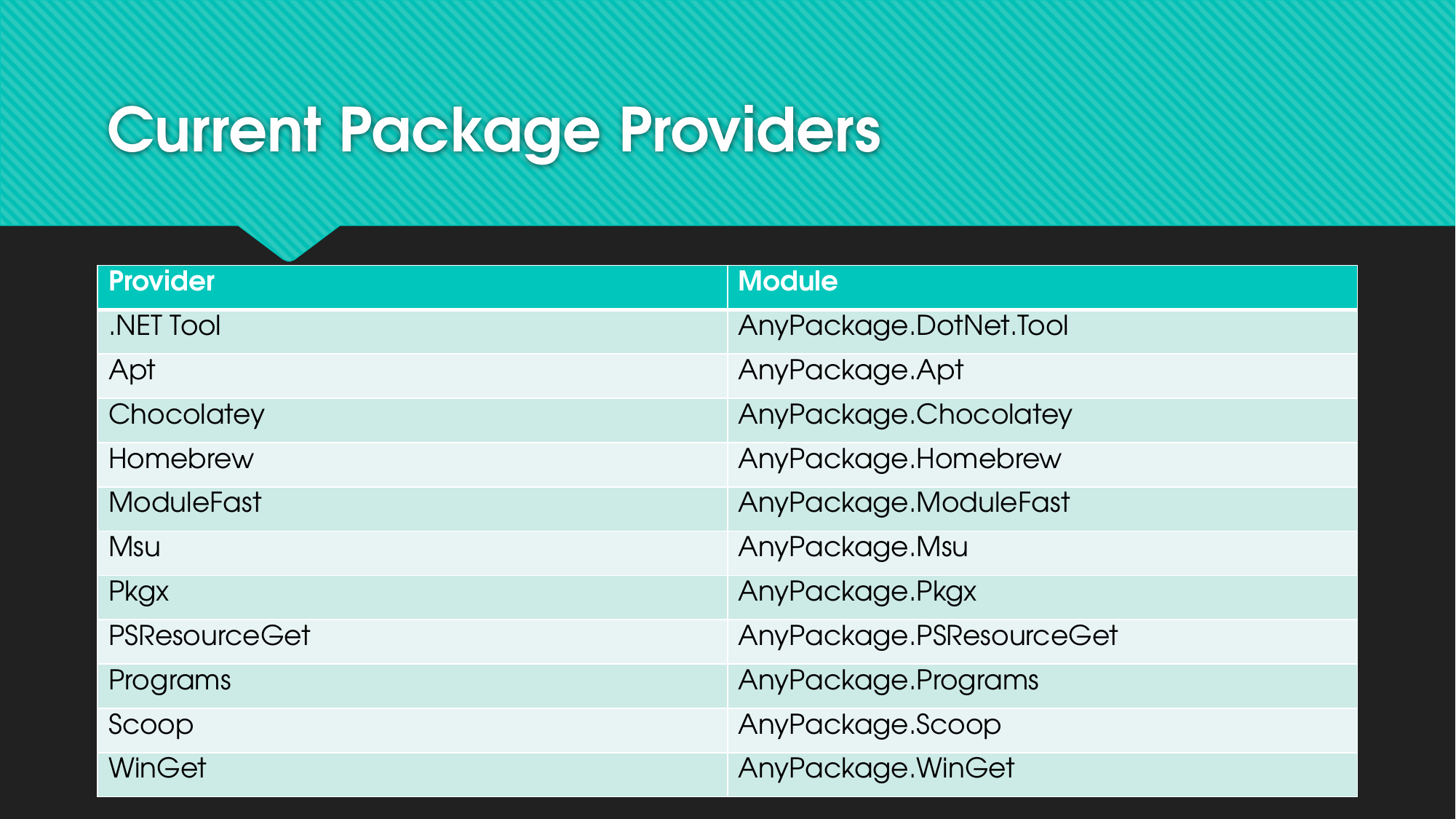

# Current Package Providers
| Provider | Module |
| --- | --- |
| .NET Tool | AnyPackage.DotNet.Tool |
| Apt | AnyPackage.Apt |
| Chocolatey | AnyPackage.Chocolatey |
| Homebrew | AnyPackage.Homebrew |
| ModuleFast | AnyPackage.ModuleFast |
| Msu | AnyPackage.Msu |
| Pkgx | AnyPackage.Pkgx |
| PSResourceGet | AnyPackage.PSResourceGet |
| Programs | AnyPackage.Programs |
| Scoop | AnyPackage.Scoop |
| WinGet | AnyPackage.WinGet |